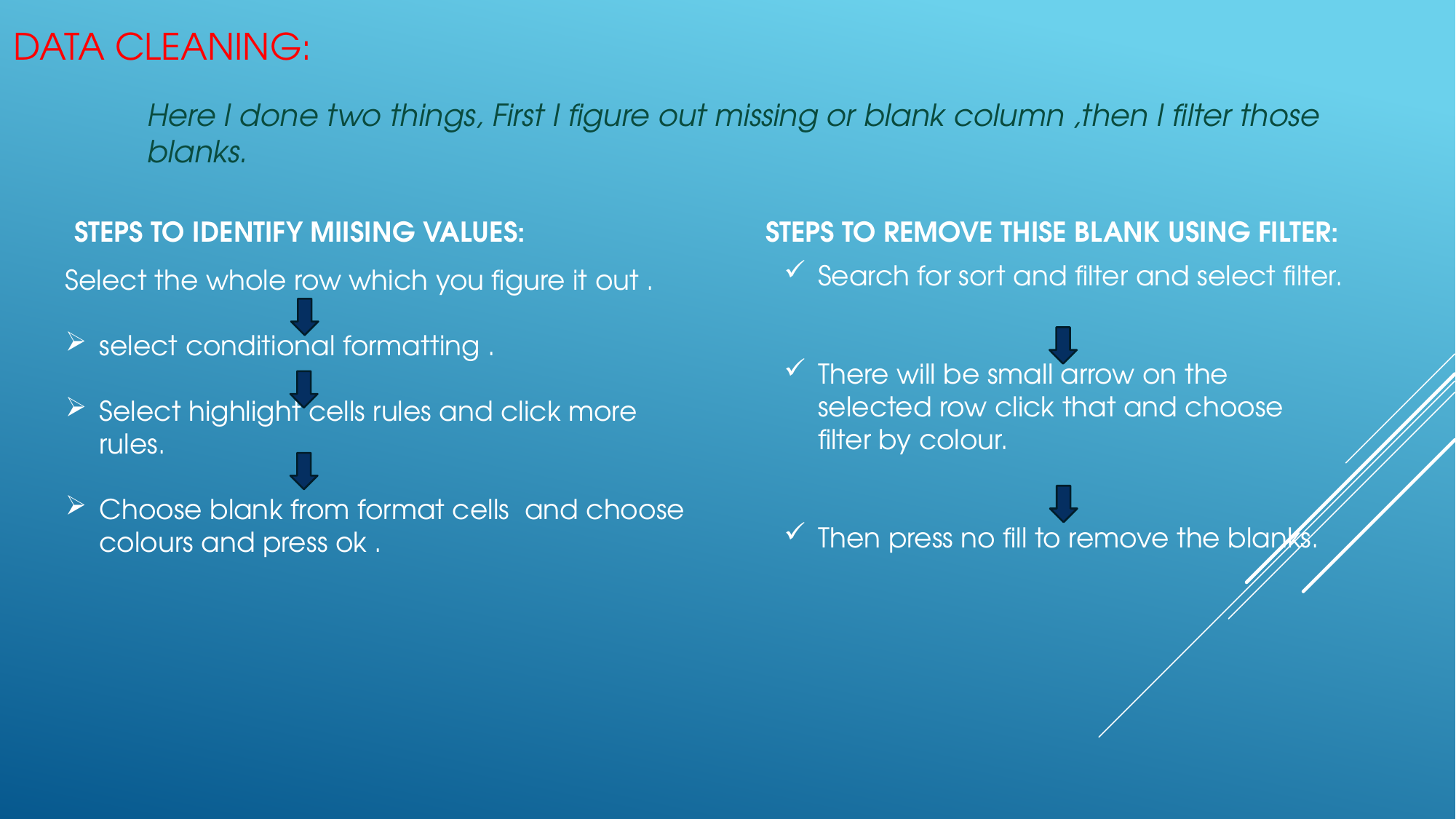

DATA CLEANING:
Here I done two things, First I figure out missing or blank column ,then I filter those blanks.
STEPS TO IDENTIFY MIISING VALUES:
STEPS TO REMOVE THISE BLANK USING FILTER:
Search for sort and filter and select filter.

There will be small arrow on the selected row click that and choose filter by colour.

Then press no fill to remove the blanks.

Select the whole row which you figure it out .

select conditional formatting .

Select highlight cells rules and click more rules.

Choose blank from format cells  and choose colours and press ok .